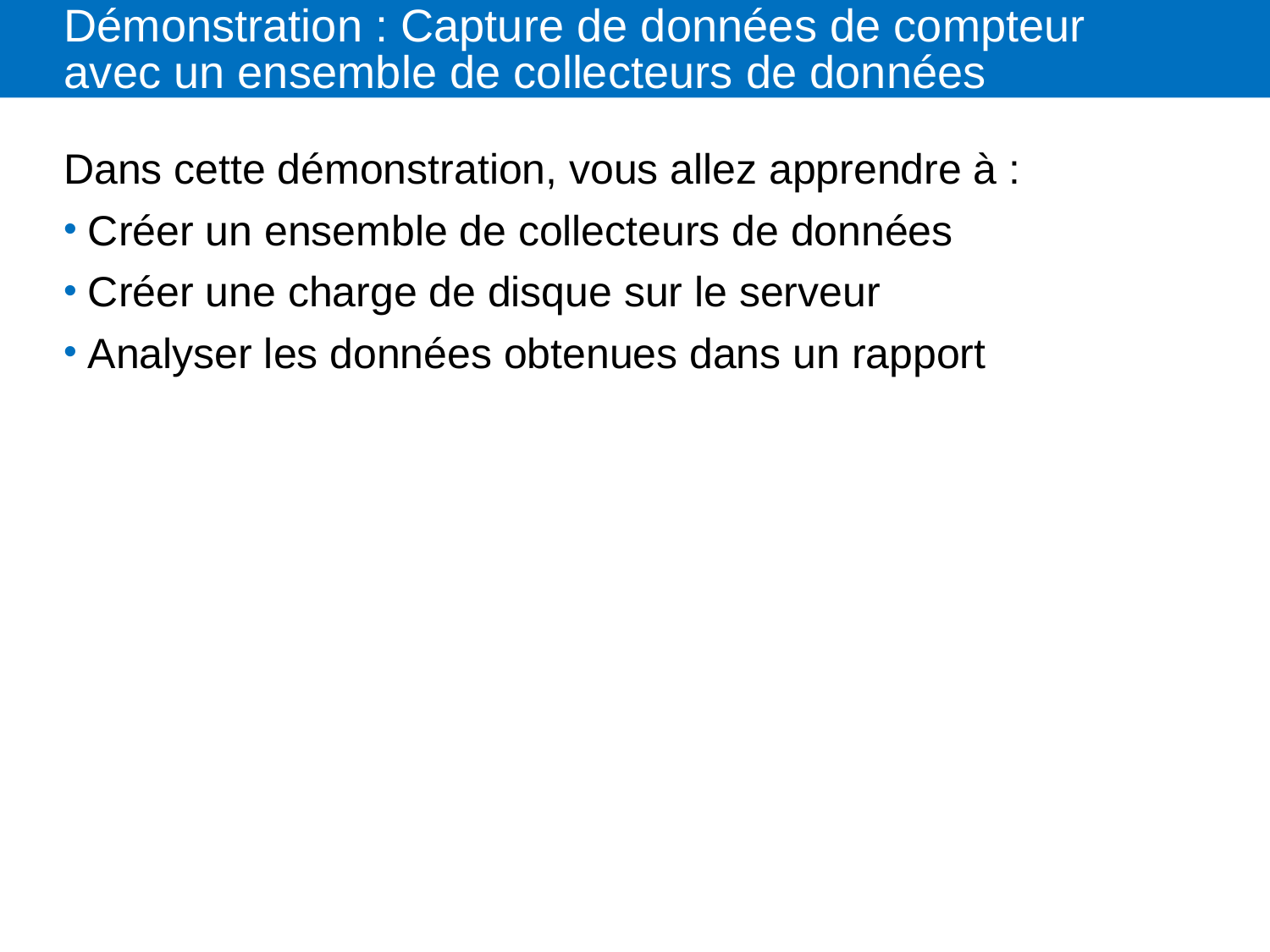

# Démonstration : Capture de données de compteur avec un ensemble de collecteurs de données
Dans cette démonstration, vous allez apprendre à :
Créer un ensemble de collecteurs de données
Créer une charge de disque sur le serveur
Analyser les données obtenues dans un rapport